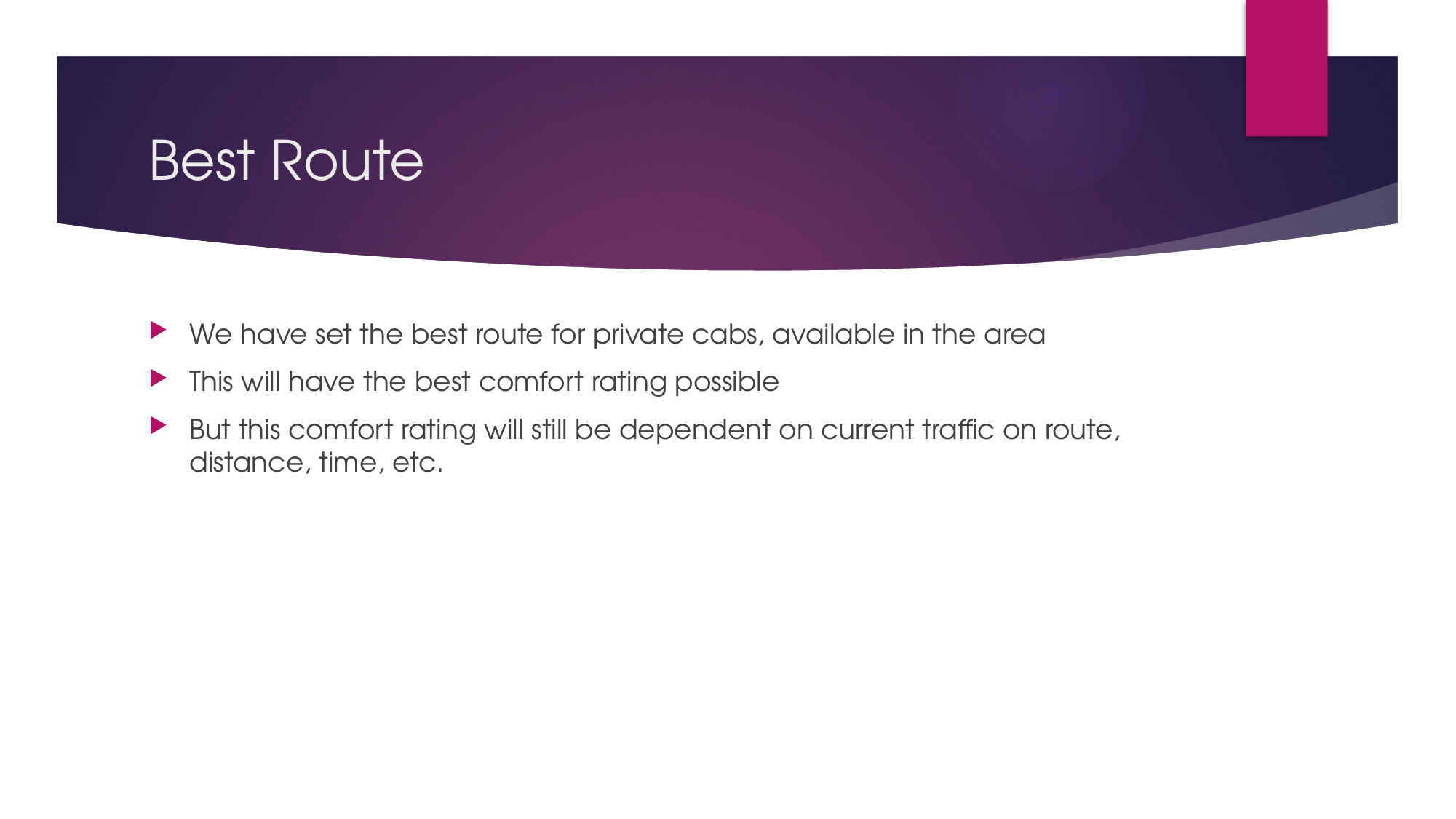

# Best Route
We have set the best route for private cabs, available in the area
This will have the best comfort rating possible
But this comfort rating will still be dependent on current traffic on route, distance, time, etc.